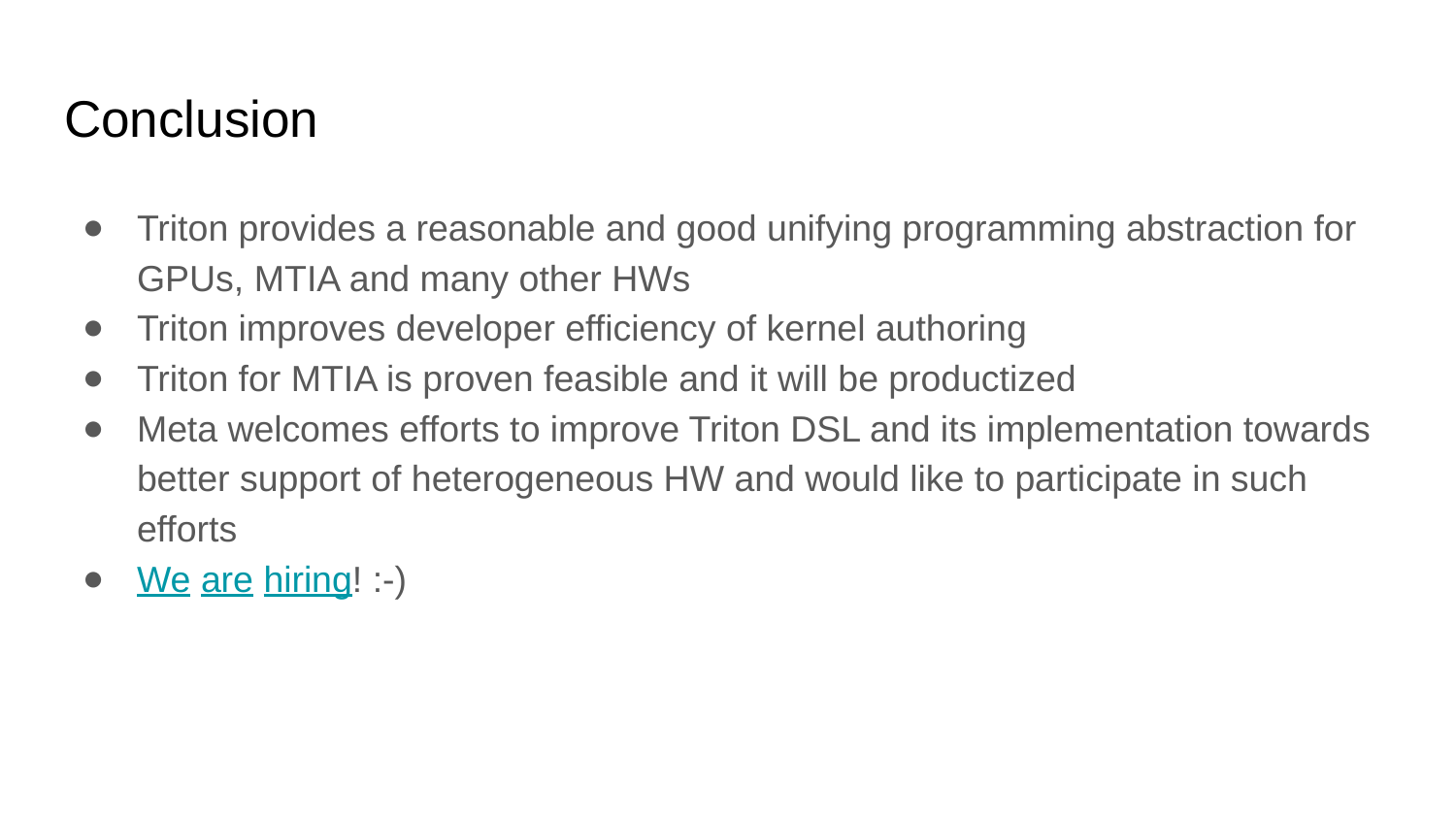

# Conclusion
Triton provides a reasonable and good unifying programming abstraction for GPUs, MTIA and many other HWs
Triton improves developer efficiency of kernel authoring
Triton for MTIA is proven feasible and it will be productized
Meta welcomes efforts to improve Triton DSL and its implementation towards better support of heterogeneous HW and would like to participate in such efforts
We are hiring! :-)